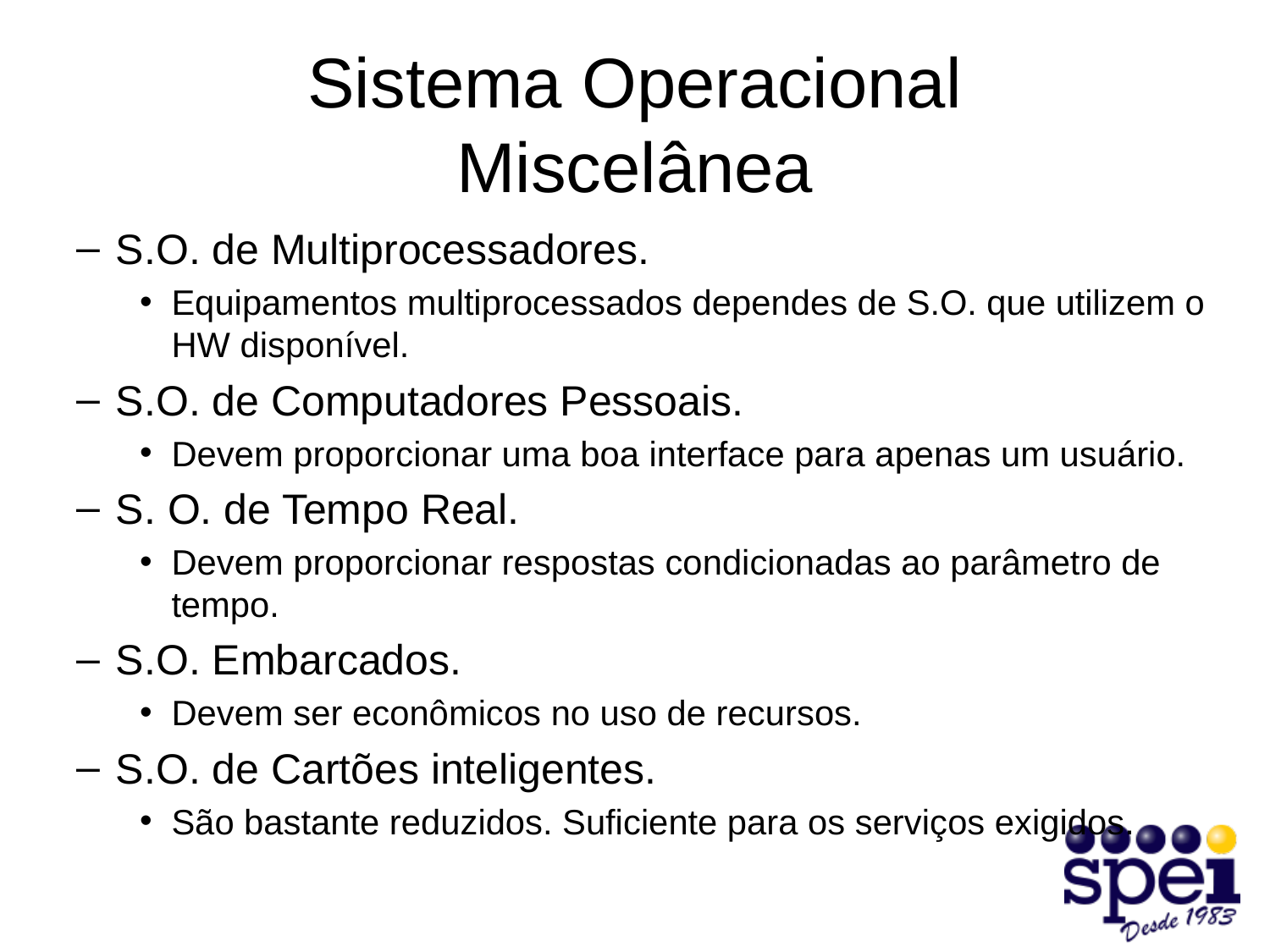

# Sistema Operacional Miscelânea
S.O. de Multiprocessadores.
Equipamentos multiprocessados dependes de S.O. que utilizem o HW disponível.
S.O. de Computadores Pessoais.
Devem proporcionar uma boa interface para apenas um usuário.
S. O. de Tempo Real.
Devem proporcionar respostas condicionadas ao parâmetro de tempo.
S.O. Embarcados.
Devem ser econômicos no uso de recursos.
S.O. de Cartões inteligentes.
São bastante reduzidos. Suficiente para os serviços exigidos.